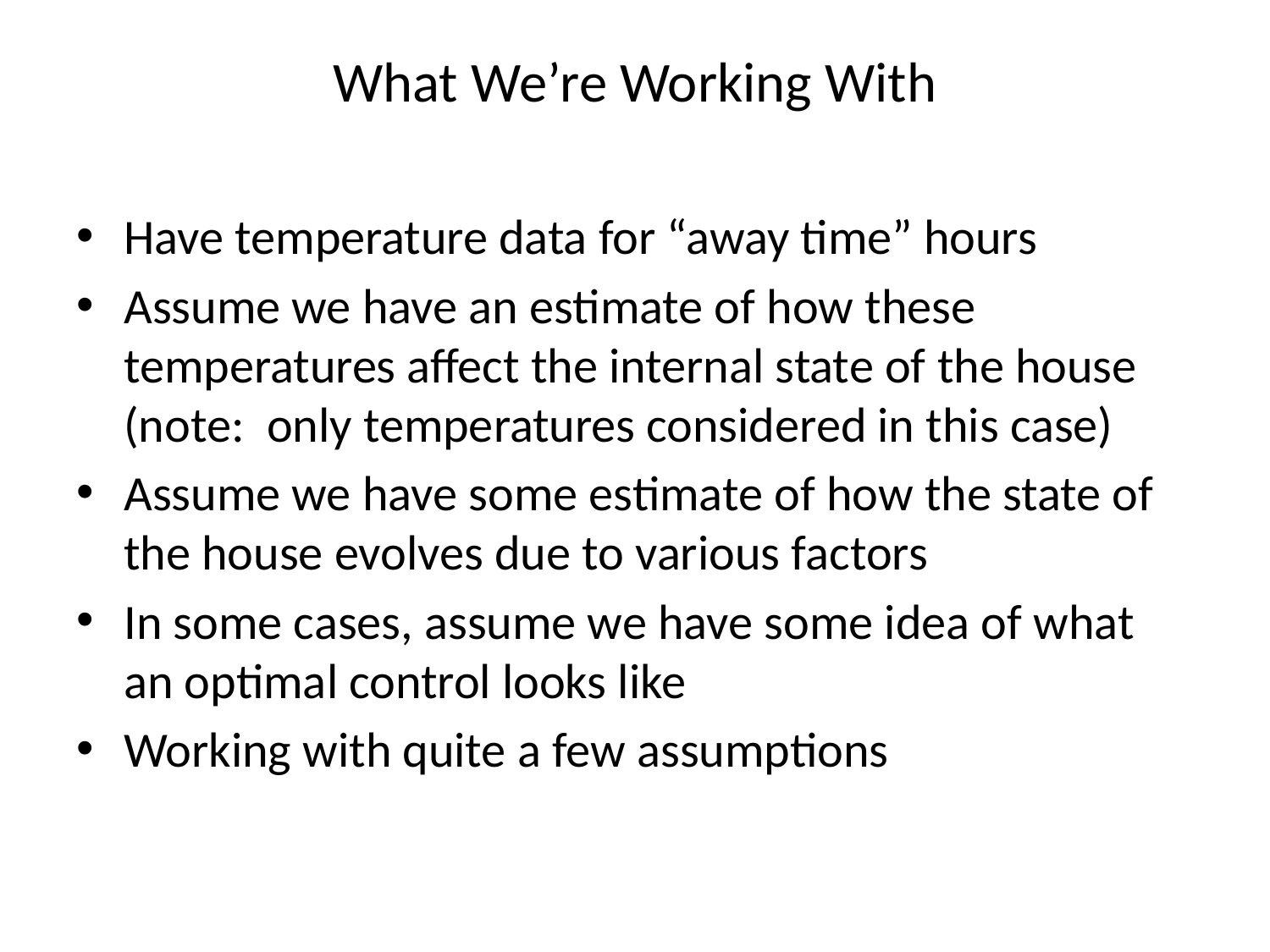

# What We’re Working With
Have temperature data for “away time” hours
Assume we have an estimate of how these temperatures affect the internal state of the house (note:  only temperatures considered in this case)
Assume we have some estimate of how the state of the house evolves due to various factors
In some cases, assume we have some idea of what an optimal control looks like
Working with quite a few assumptions